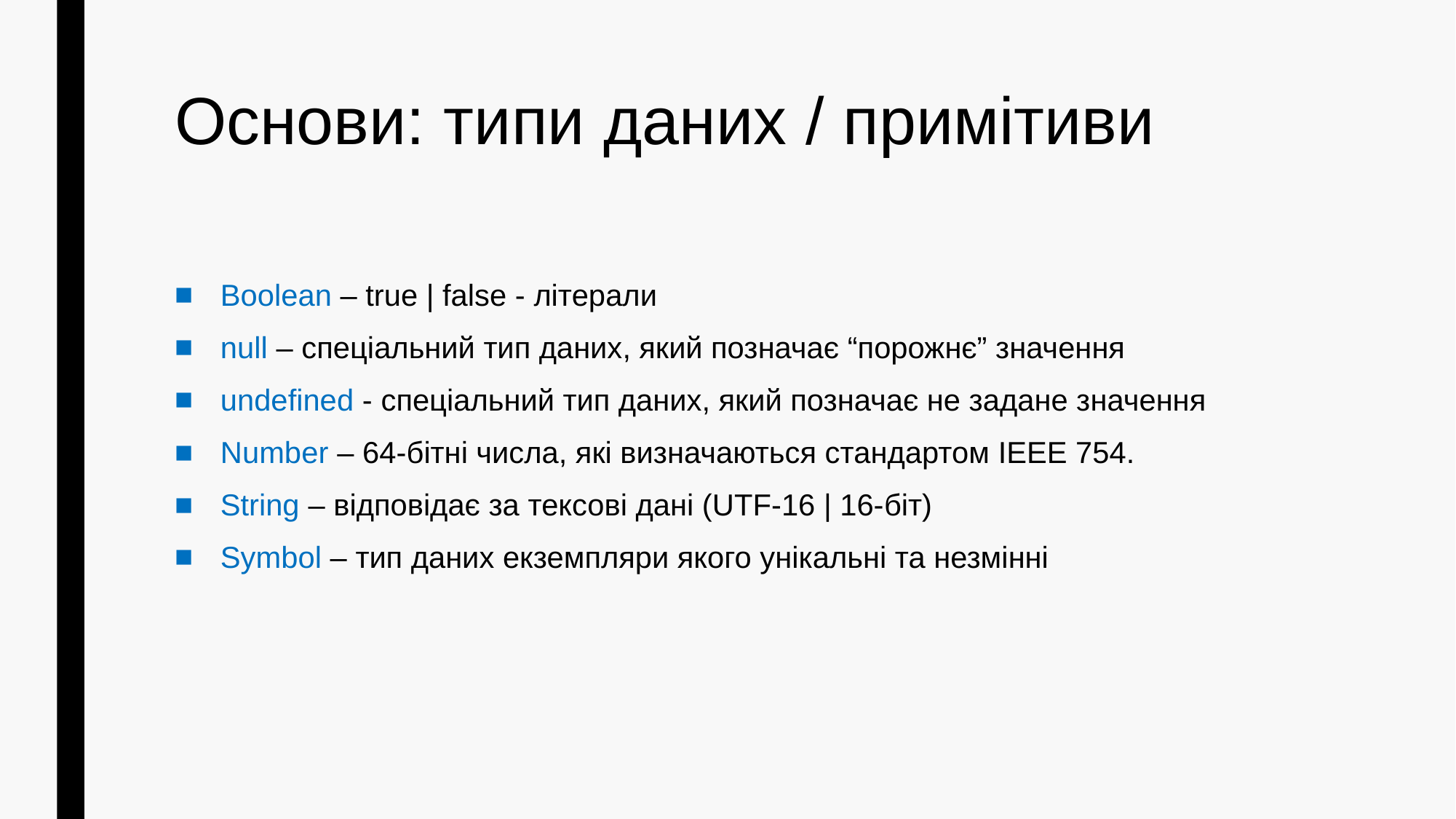

# Основи: типи даних / примітиви
Boolean – true | false - літерали
null – спеціальний тип даних, який позначає “порожнє” значення
undefined - спеціальний тип даних, який позначає не задане значення
Number – 64-бітні числа, які визначаються стандартом IEEE 754.
String – відповідає за тексові дані (UTF-16 | 16-біт)
Symbol – тип даних екземпляри якого унікальні та незмінні